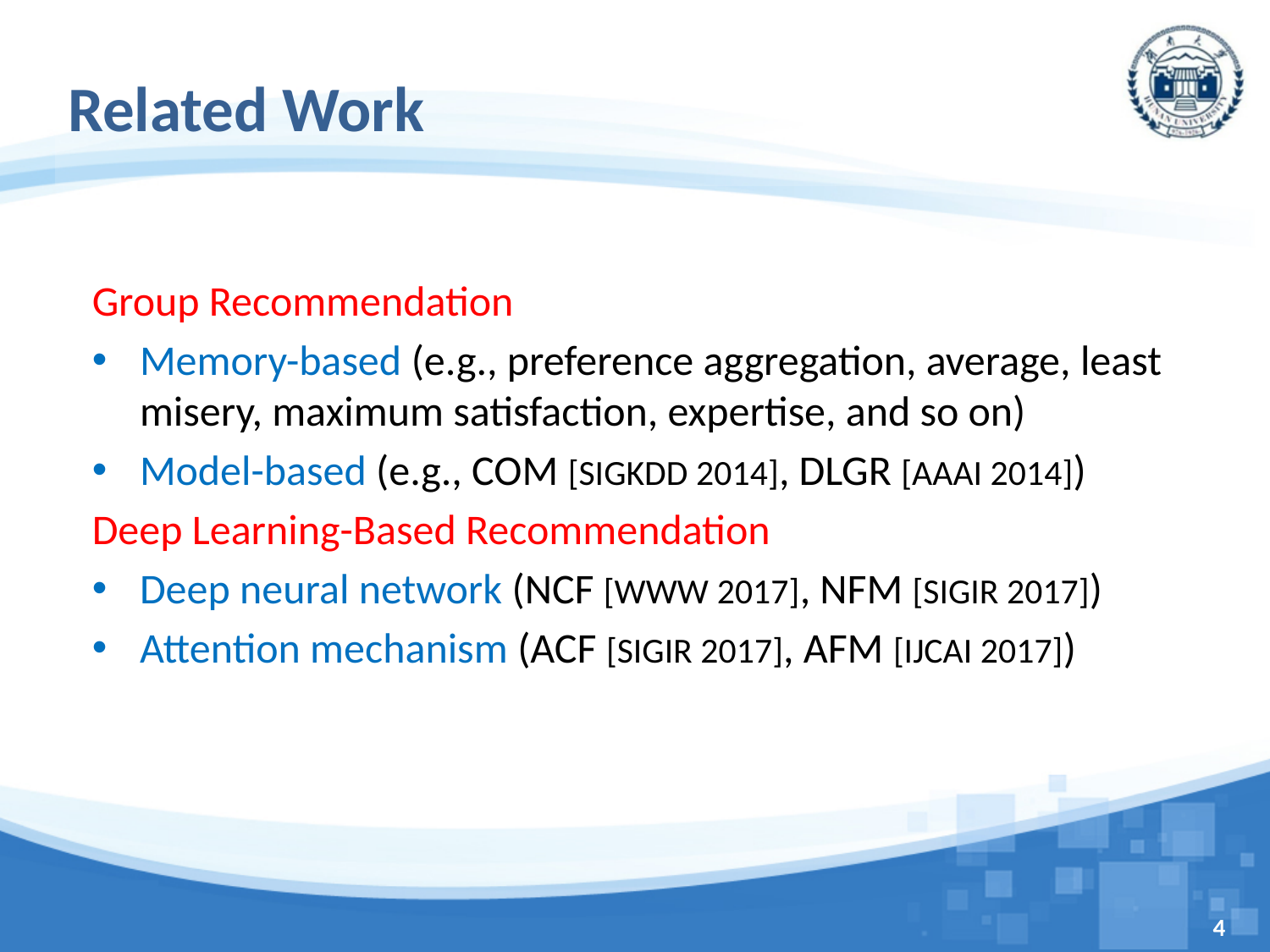

# Related Work
Group Recommendation
Memory-based (e.g., preference aggregation, average, least misery, maximum satisfaction, expertise, and so on)
Model-based (e.g., COM [SIGKDD 2014], DLGR [AAAI 2014])
Deep Learning-Based Recommendation
Deep neural network (NCF [WWW 2017], NFM [SIGIR 2017])
Attention mechanism (ACF [SIGIR 2017], AFM [IJCAI 2017])
4